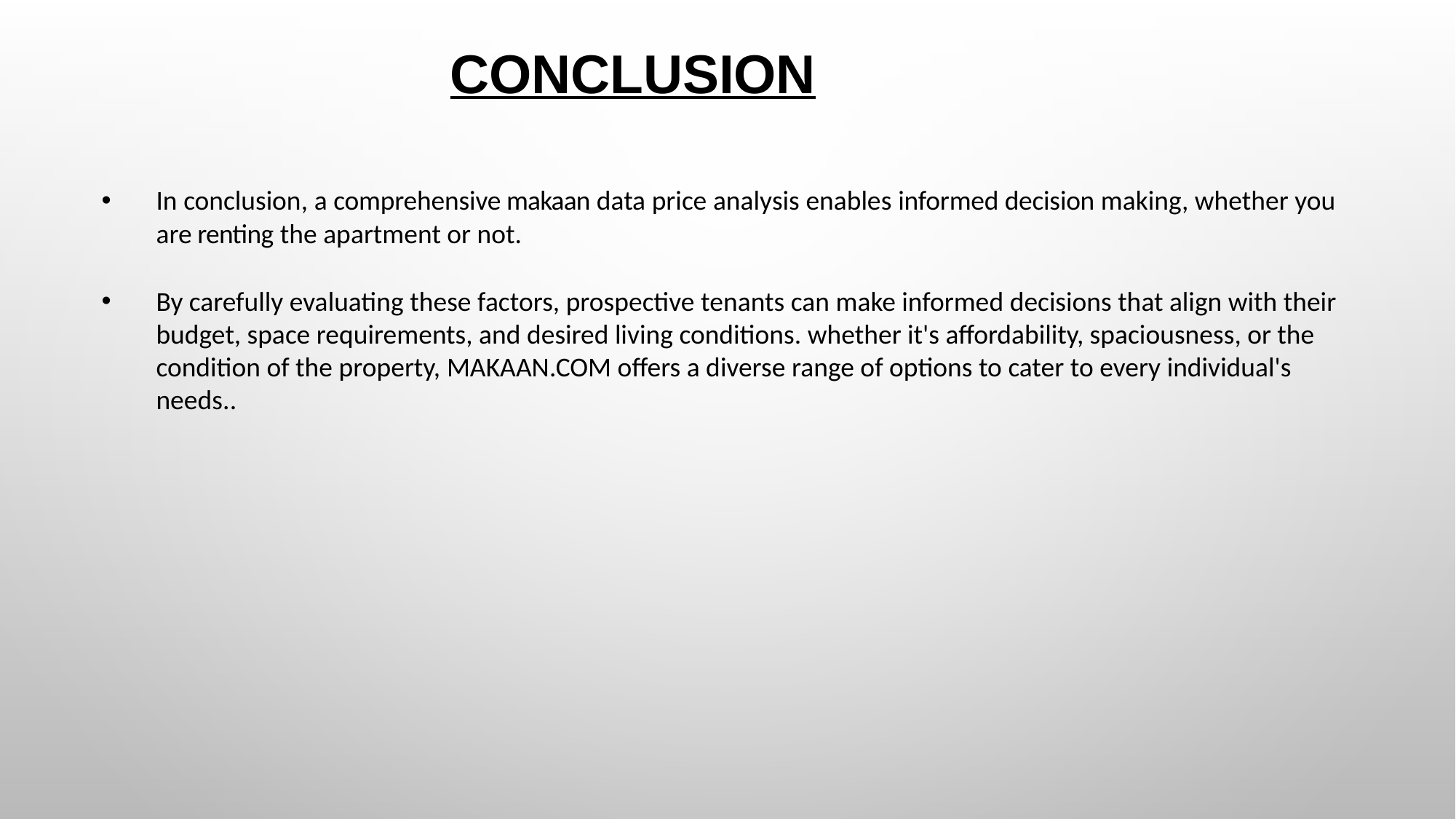

# Conclusion
In conclusion, a comprehensive makaan data price analysis enables informed decision making, whether you are renting the apartment or not.

By carefully evaluating these factors, prospective tenants can make informed decisions that align with their budget, space requirements, and desired living conditions. whether it's affordability, spaciousness, or the condition of the property, Makaan.com offers a diverse range of options to cater to every individual's needs..